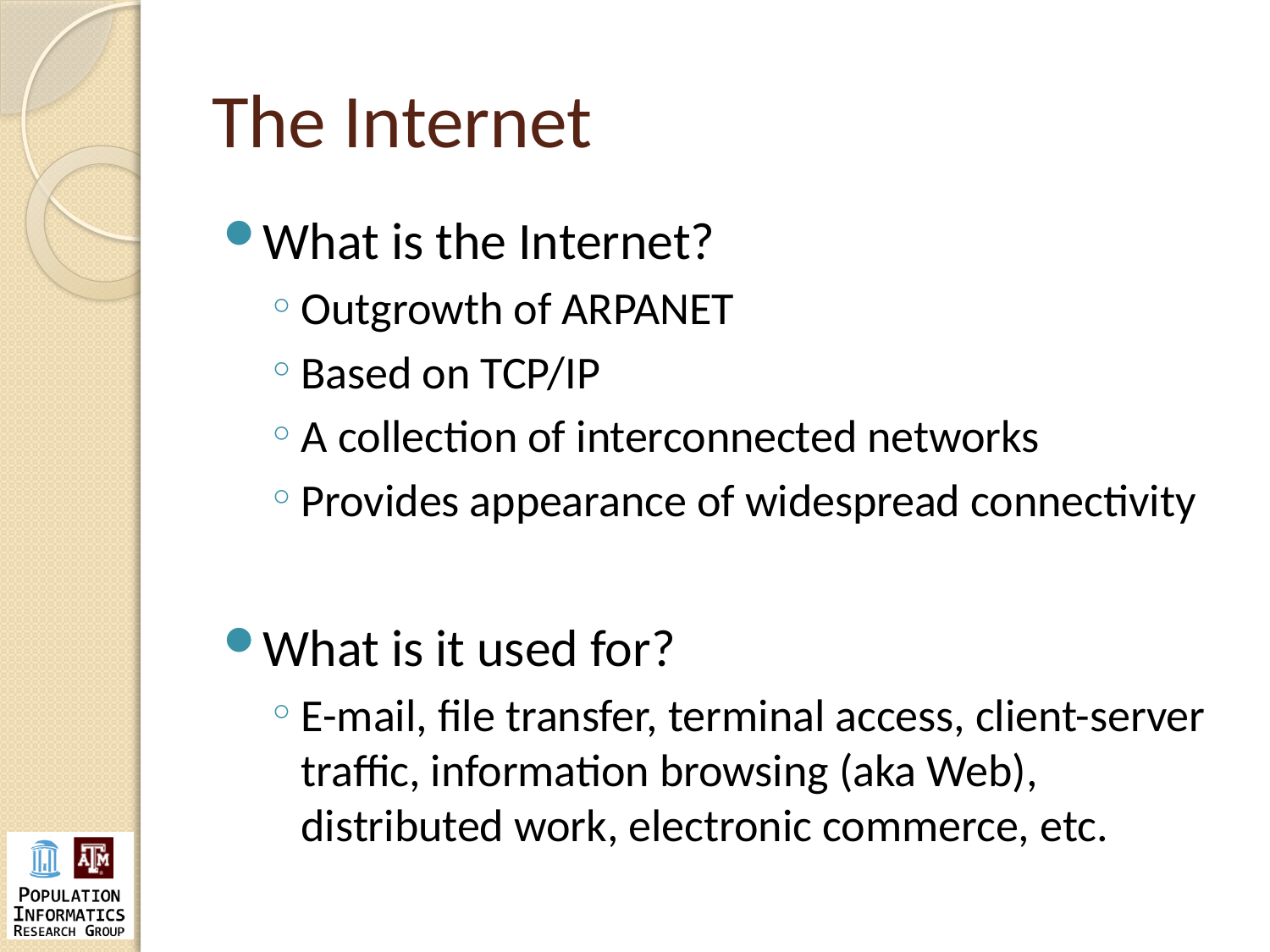

# The Internet
What is the Internet?
Outgrowth of ARPANET
Based on TCP/IP
A collection of interconnected networks
Provides appearance of widespread connectivity

What is it used for?
E-mail, file transfer, terminal access, client-server traffic, information browsing (aka Web), distributed work, electronic commerce, etc.